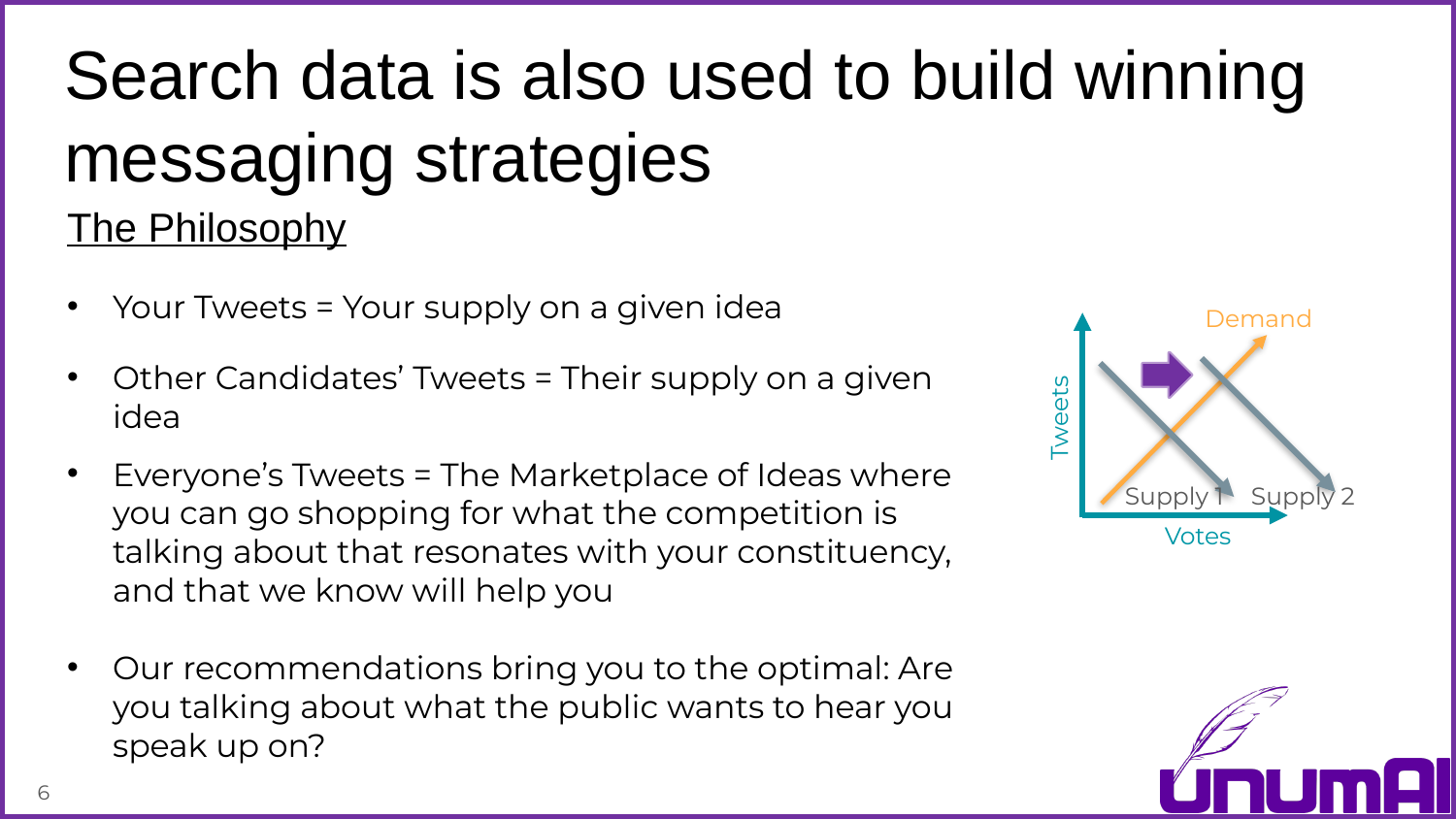

# Search data is also used to build winning messaging strategies
The Philosophy

Your Tweets = Your supply on a given idea

Other Candidates’ Tweets = Their supply on a given idea

Everyone’s Tweets = The Marketplace of Ideas where you can go shopping for what the competition is talking about that resonates with your constituency, and that we know will help you

Our recommendations bring you to the optimal: Are you talking about what the public wants to hear you speak up on?
Demand

Tweets
Supply 1
Supply 2
Votes
6